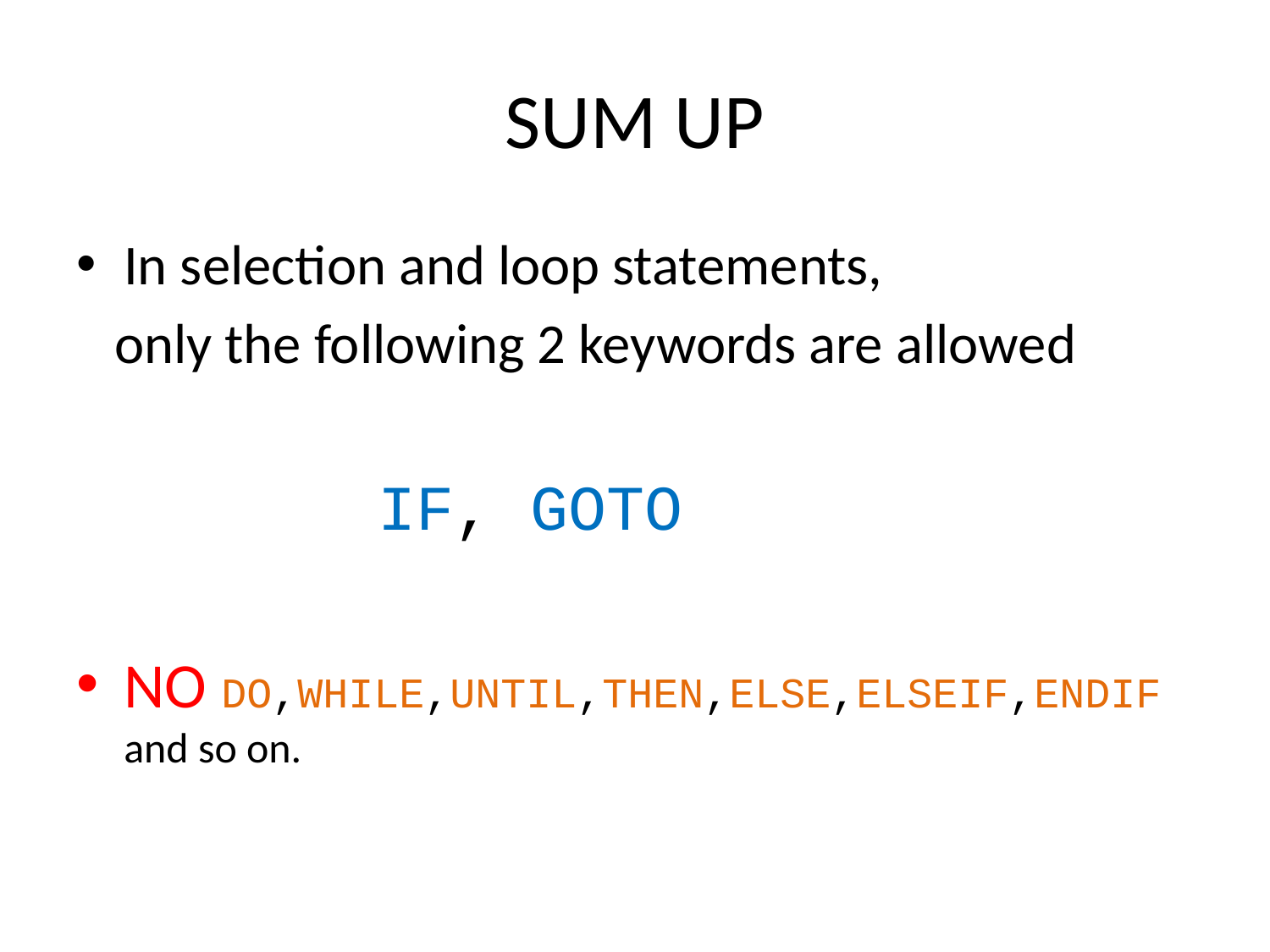

# SUM UP
In selection and loop statements,
   only the following 2 keywords are allowed

			IF, GOTO

NO DO,WHILE,UNTIL,THEN,ELSE,ELSEIF,ENDIF and so on.